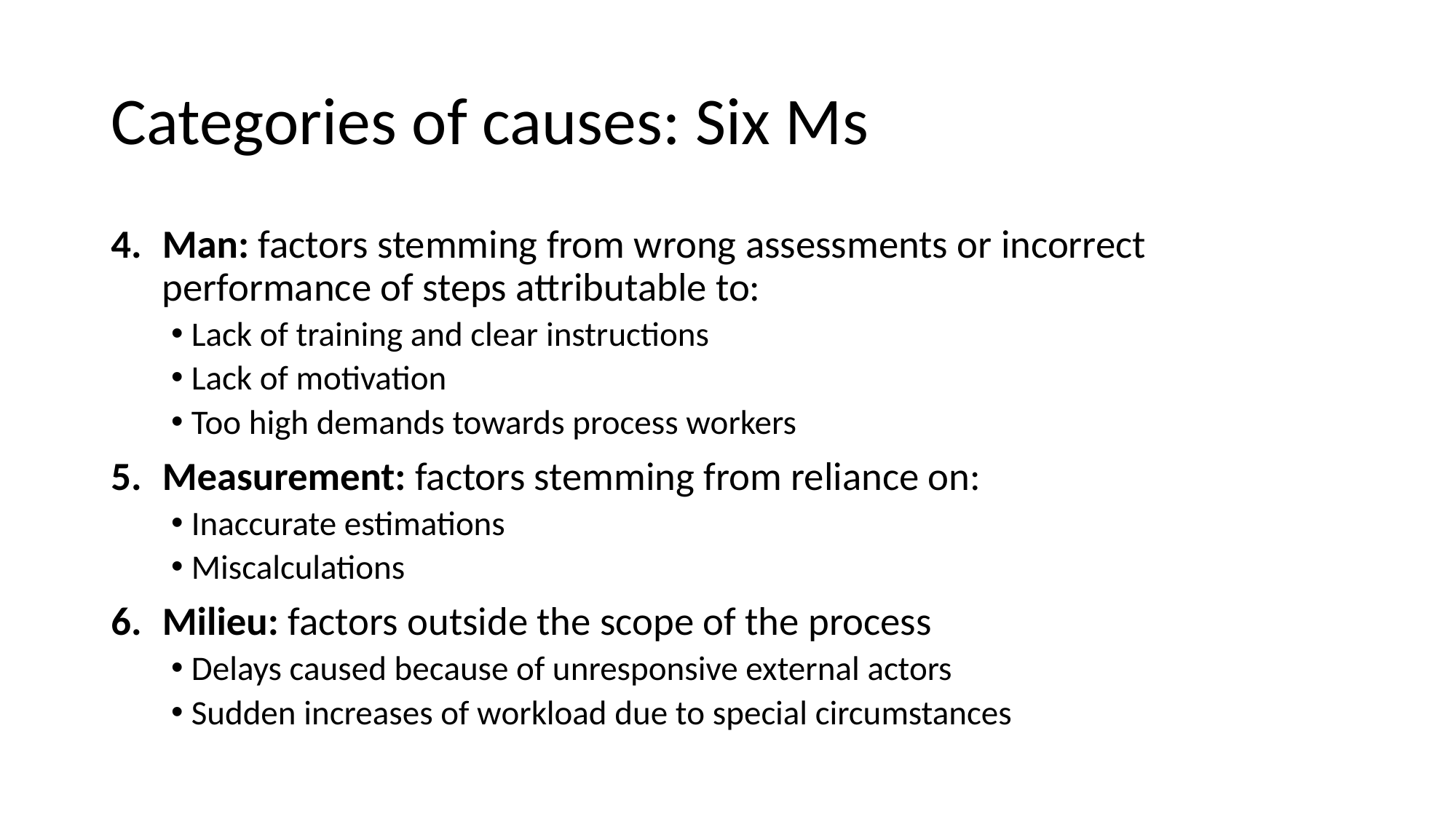

# Categories of causes: Six Ms
Man: factors stemming from wrong assessments or incorrect performance of steps attributable to:
Lack of training and clear instructions
Lack of motivation
Too high demands towards process workers
Measurement: factors stemming from reliance on:
Inaccurate estimations
Miscalculations
Milieu: factors outside the scope of the process
Delays caused because of unresponsive external actors
Sudden increases of workload due to special circumstances